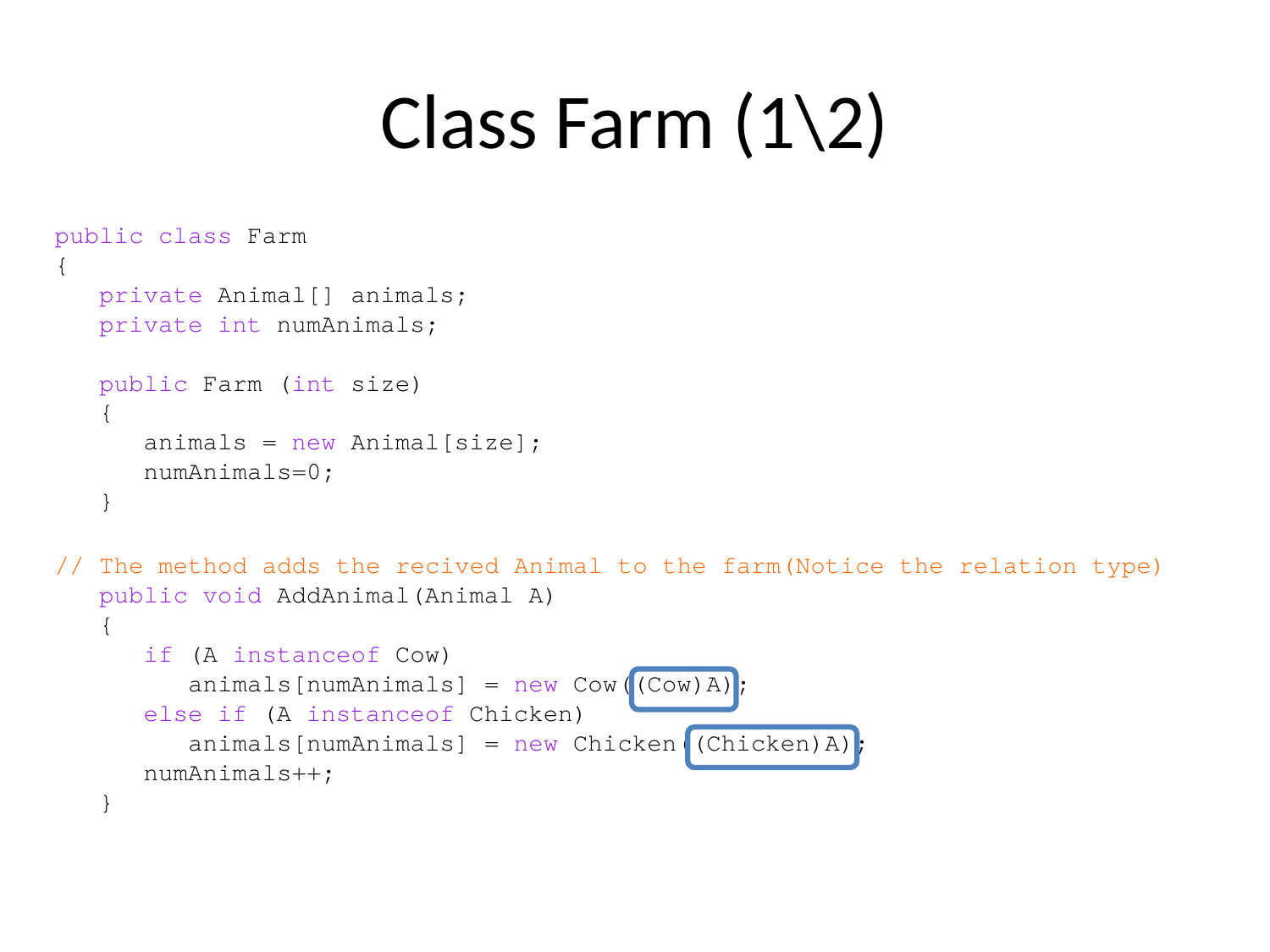

# Class Farm (1\2)
public class Farm
{
   private Animal[] animals;
   private int numAnimals;
   public Farm (int size)
   {
      animals = new Animal[size];
      numAnimals=0;
   }
// The method adds the recived Animal to the farm(Notice the relation type)
   public void AddAnimal(Animal A)
   {
      if (A instanceof Cow)
         animals[numAnimals] = new Cow((Cow)A);
      else if (A instanceof Chicken)
         animals[numAnimals] = new Chicken((Chicken)A);
      numAnimals++;
   }